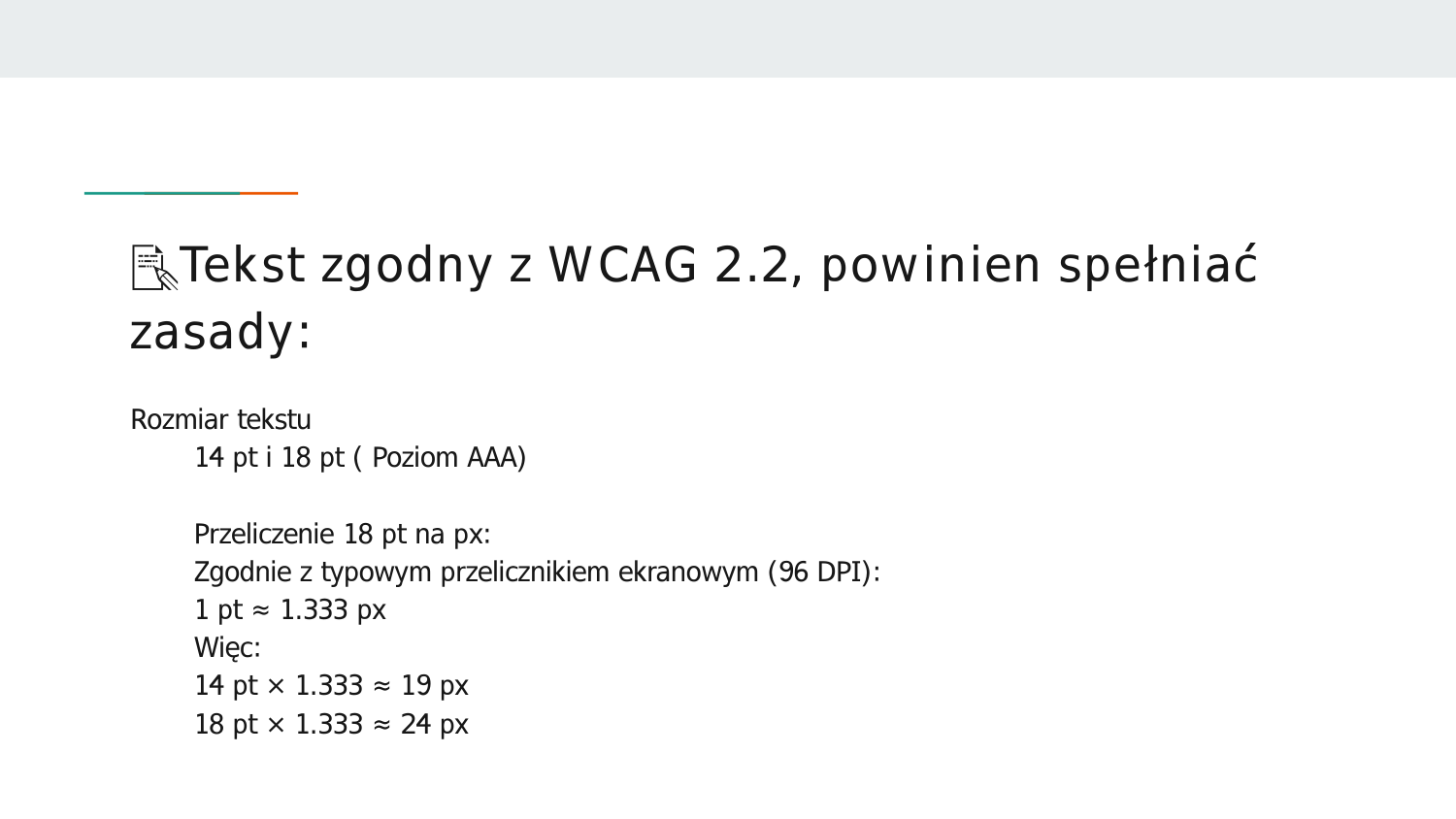

# 📝Tekst zgodny z WCAG 2.2, powinien spełniać zasady:

Rozmiar tekstu
14 pt i 18 pt ( Poziom AAA)
Przeliczenie 18 pt na px:
Zgodnie z typowym przelicznikiem ekranowym (96 DPI):
1 pt ≈ 1.333 px
Więc:
14 pt × 1.333 ≈ 19 px
18 pt × 1.333 ≈ 24 px